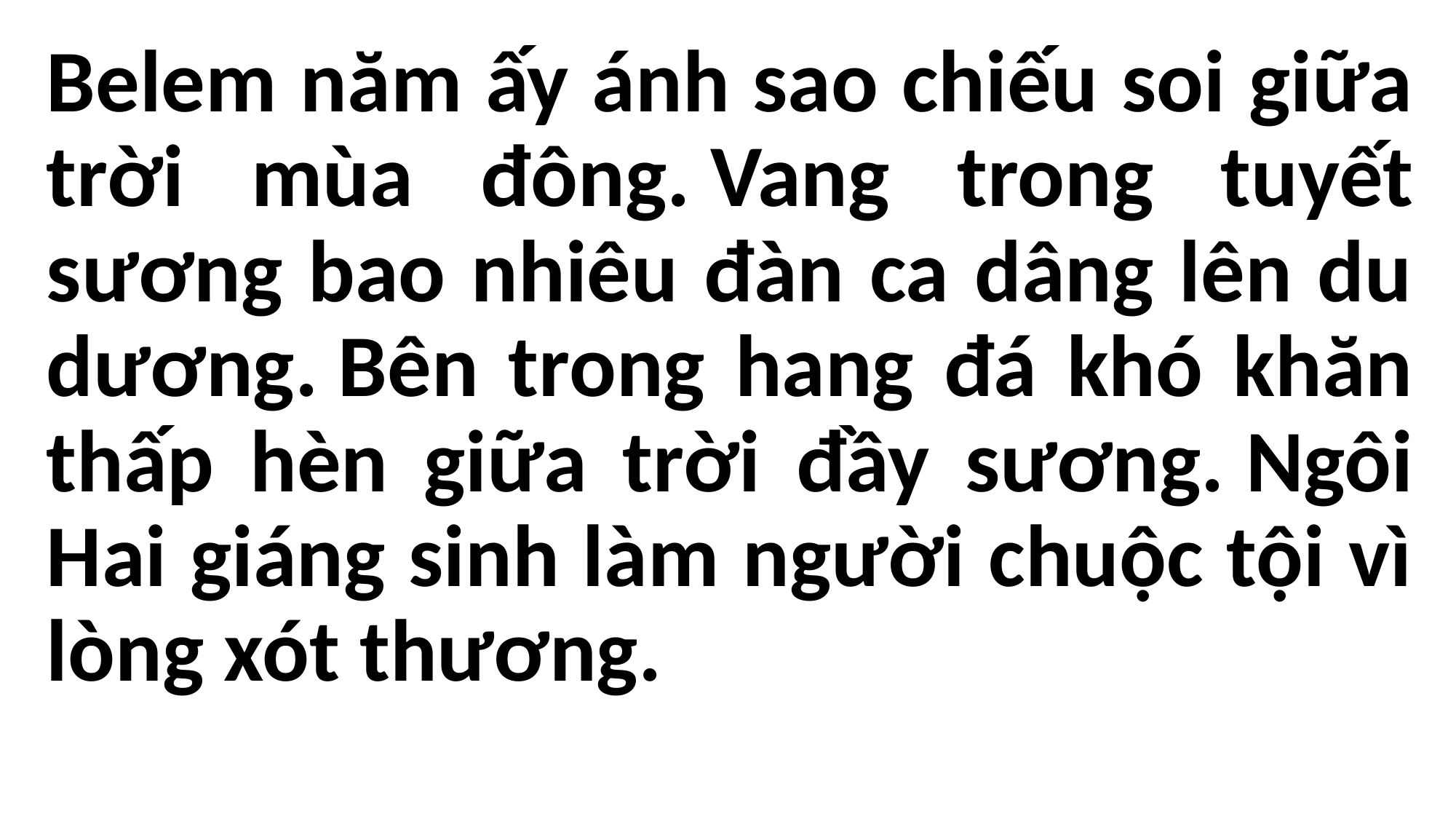

Belem năm ấy ánh sao chiếu soi giữa trời mùa đông. Vang trong tuyết sương bao nhiêu đàn ca dâng lên du dương. Bên trong hang đá khó khăn thấp hèn giữa trời đầy sương. Ngôi Hai giáng sinh làm người chuộc tội vì lòng xót thương.

#